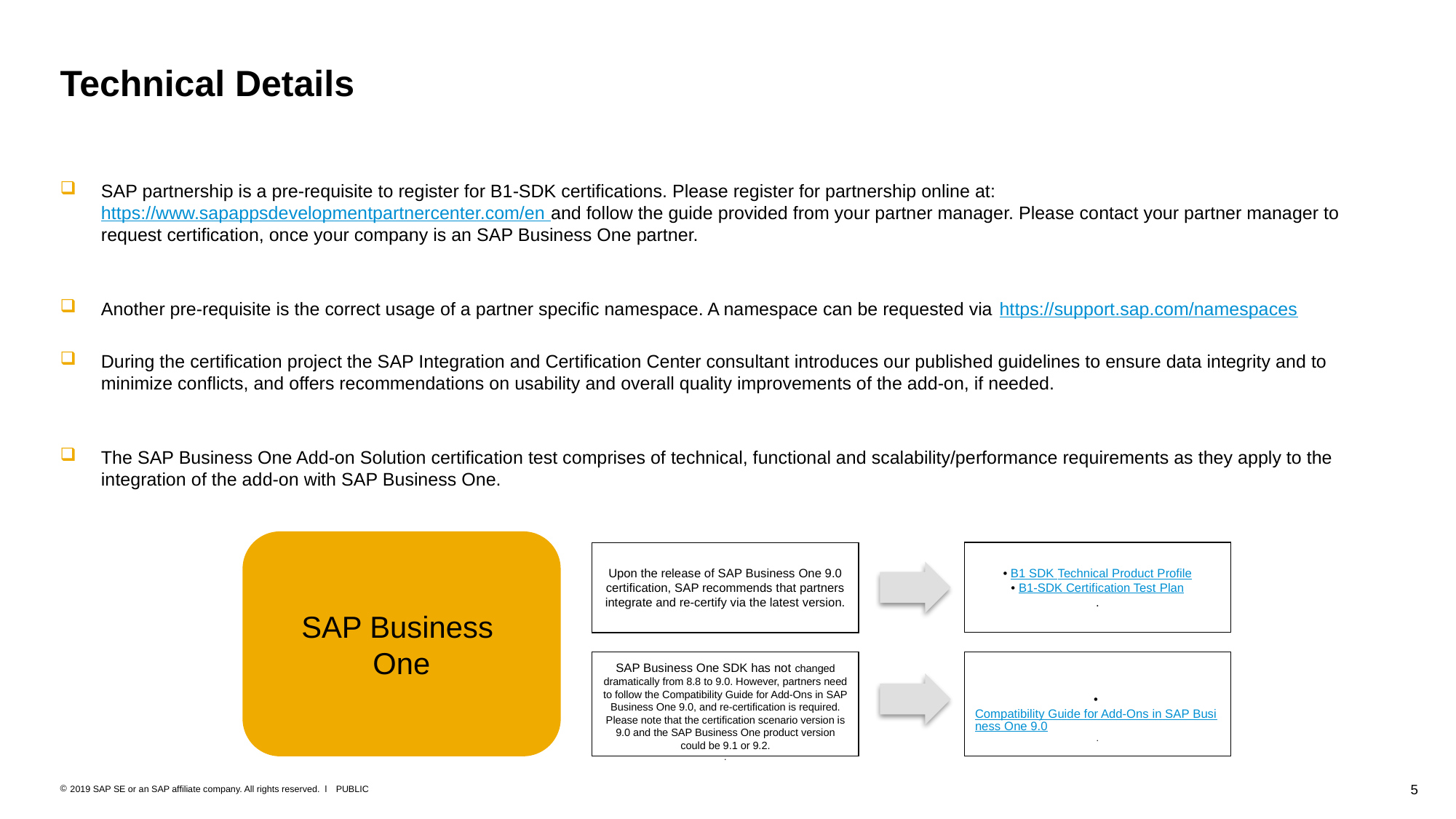

# Technical Details

SAP partnership is a pre-requisite to register for B1-SDK certifications. Please register for partnership online at: https://www.sapappsdevelopmentpartnercenter.com/en and follow the guide provided from your partner manager. Please contact your partner manager to request certification, once your company is an SAP Business One partner.

Another pre-requisite is the correct usage of a partner specific namespace. A namespace can be requested via https://support.sap.com/namespaces
During the certification project the SAP Integration and Certification Center consultant introduces our published guidelines to ensure data integrity and to minimize conflicts, and offers recommendations on usability and overall quality improvements of the add-on, if needed.

The SAP Business One Add-on Solution certification test comprises of technical, functional and scalability/performance requirements as they apply to the integration of the add-on with SAP Business One.

SAP Business
One
• B1 SDK Technical Product Profile
• B1-SDK Certification Test Plan
.
Upon the release of SAP Business One 9.0 certification, SAP recommends that partners integrate and re-certify via the latest version.

SAP Business One SDK has not changed dramatically from 8.8 to 9.0. However, partners need to follow the Compatibility Guide for Add-Ons in SAP Business One 9.0, and re-certification is required. Please note that the certification scenario version is 9.0 and the SAP Business One product version could be 9.1 or 9.2.
.
• Compatibility Guide for Add-Ons in SAP Business One 9.0
.